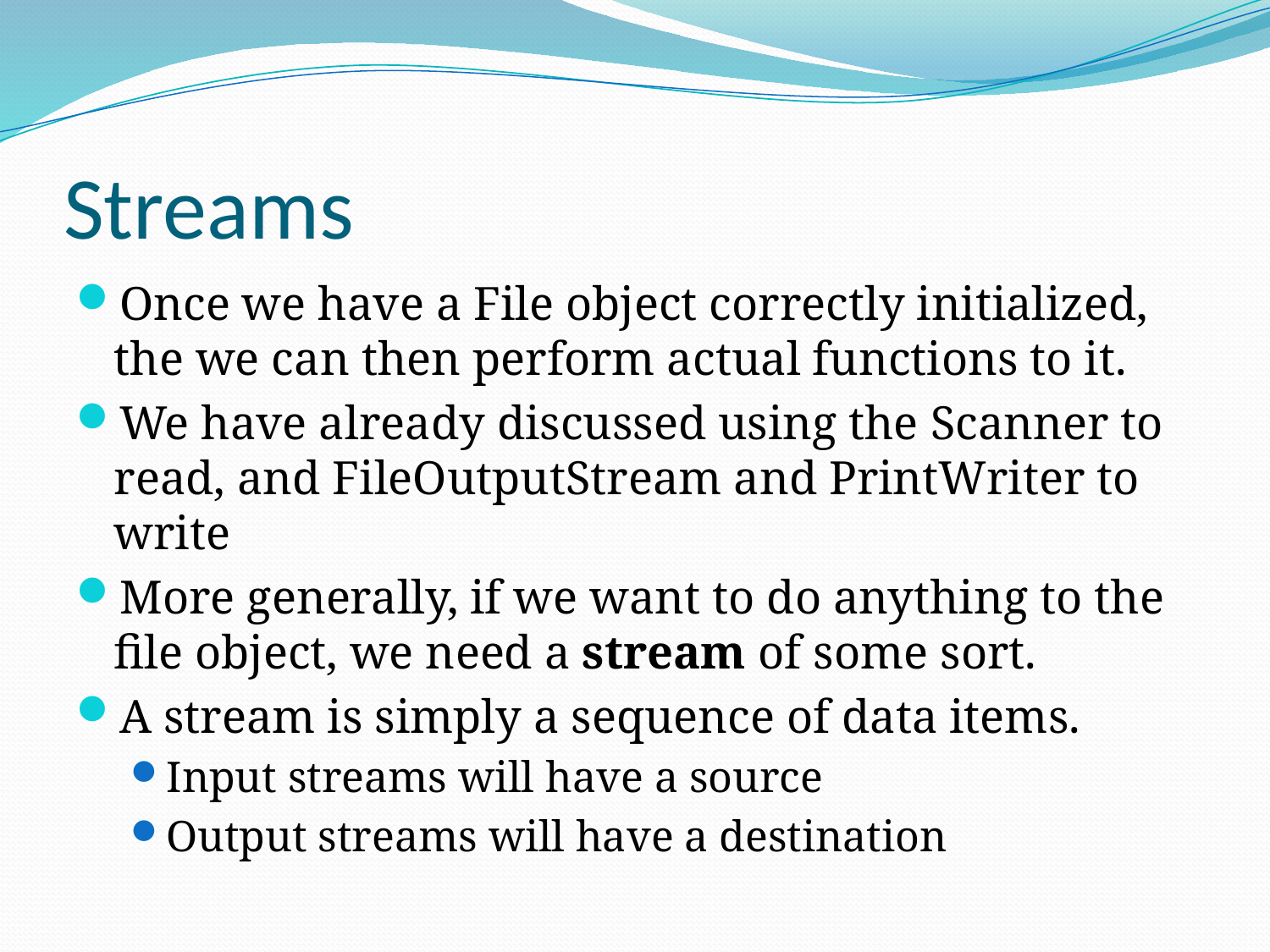

# Streams
Once we have a File object correctly initialized, the we can then perform actual functions to it.
We have already discussed using the Scanner to read, and FileOutputStream and PrintWriter to write
More generally, if we want to do anything to the file object, we need a stream of some sort.
A stream is simply a sequence of data items.
Input streams will have a source
Output streams will have a destination